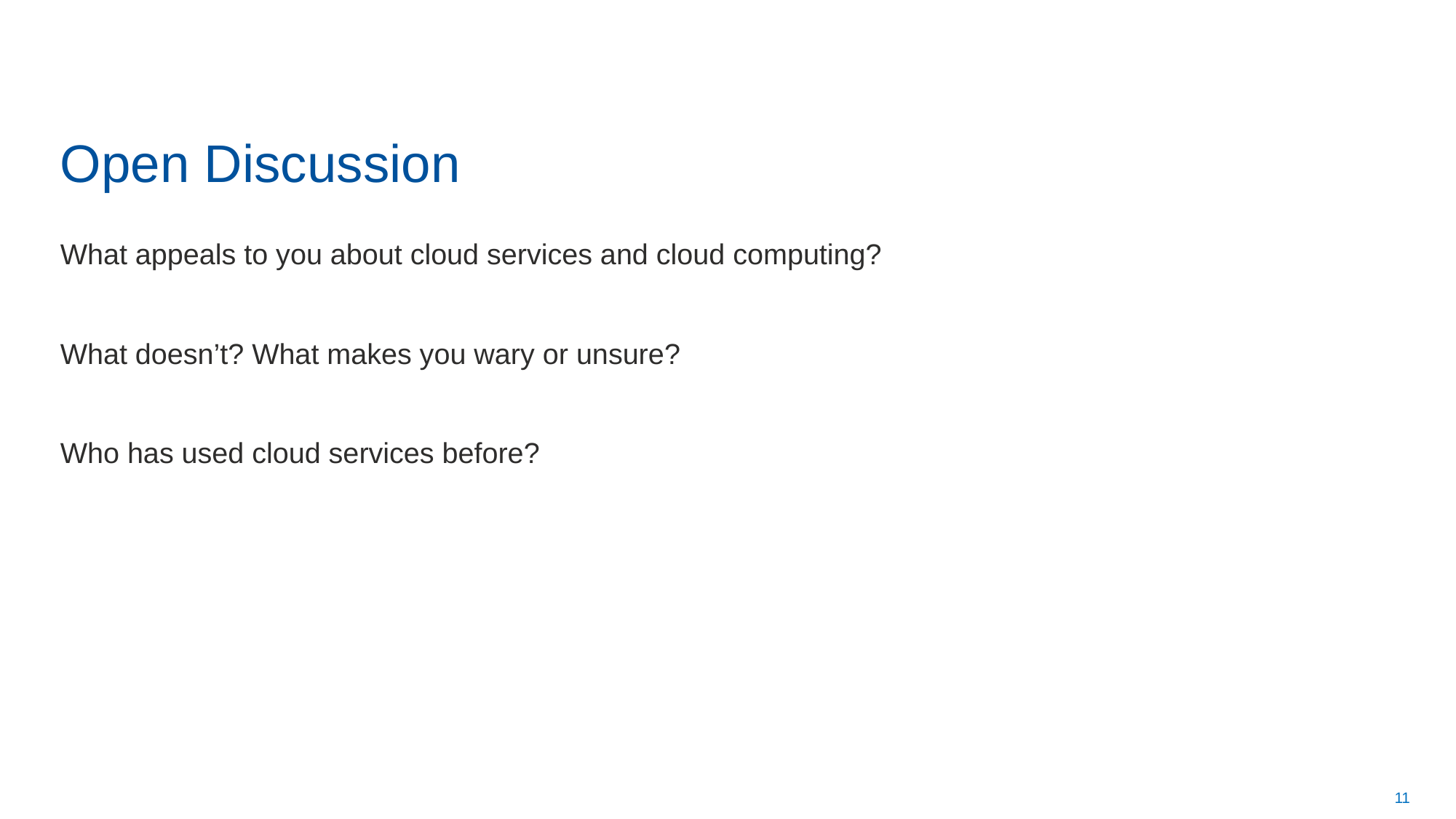

# Open Discussion
What appeals to you about cloud services and cloud computing?

What doesn’t? What makes you wary or unsure?

Who has used cloud services before?